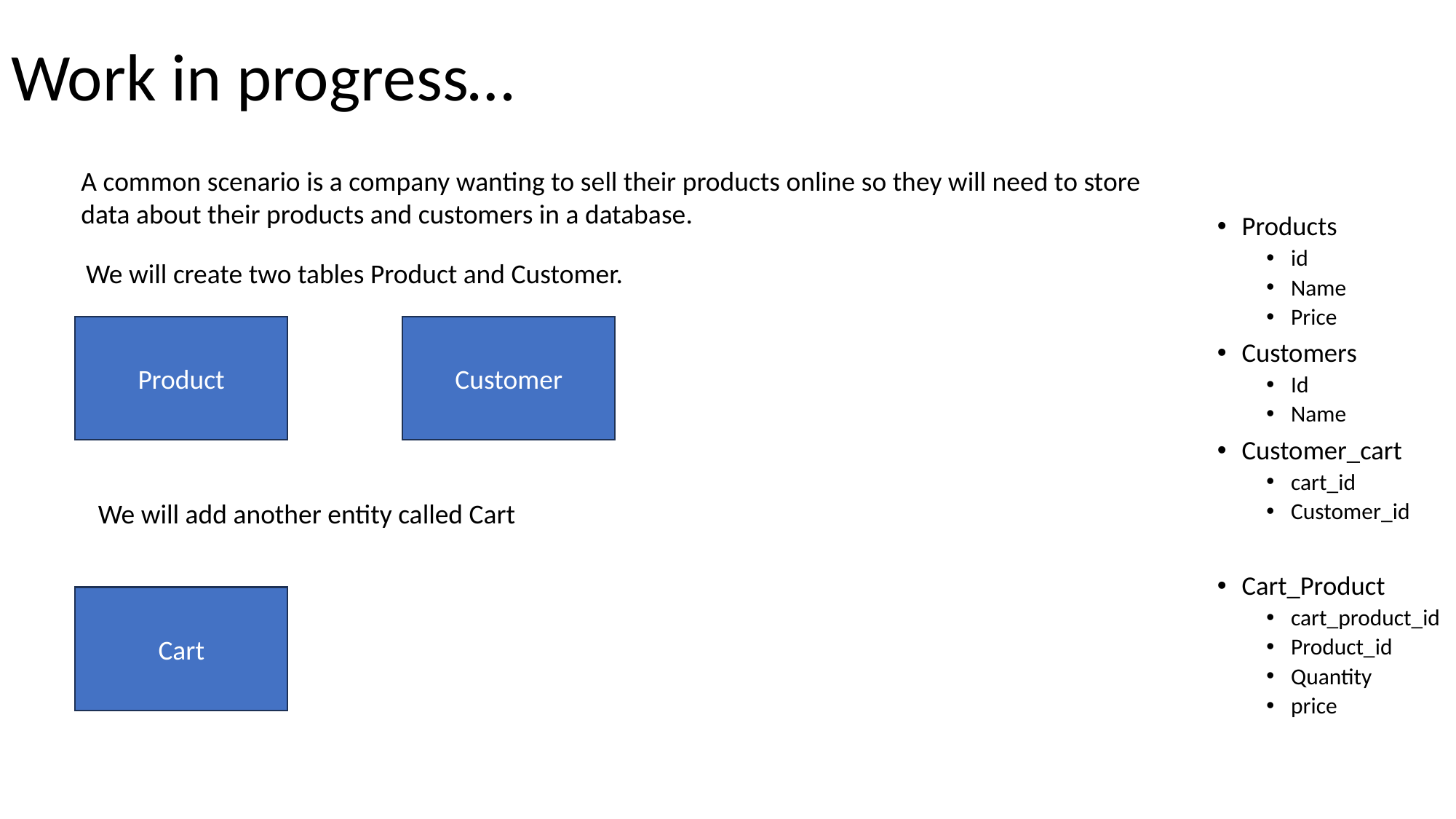

# Work in progress…
A common scenario is a company wanting to sell their products online so they will need to store data about their products and customers in a database.
Products
id
Name
Price
Customers
Id
Name
Customer_cart
cart_id
Customer_id

Cart_Product
cart_product_id
Product_id
Quantity
price

We will create two tables Product and Customer.
Product
Customer
We will add another entity called Cart
Cart